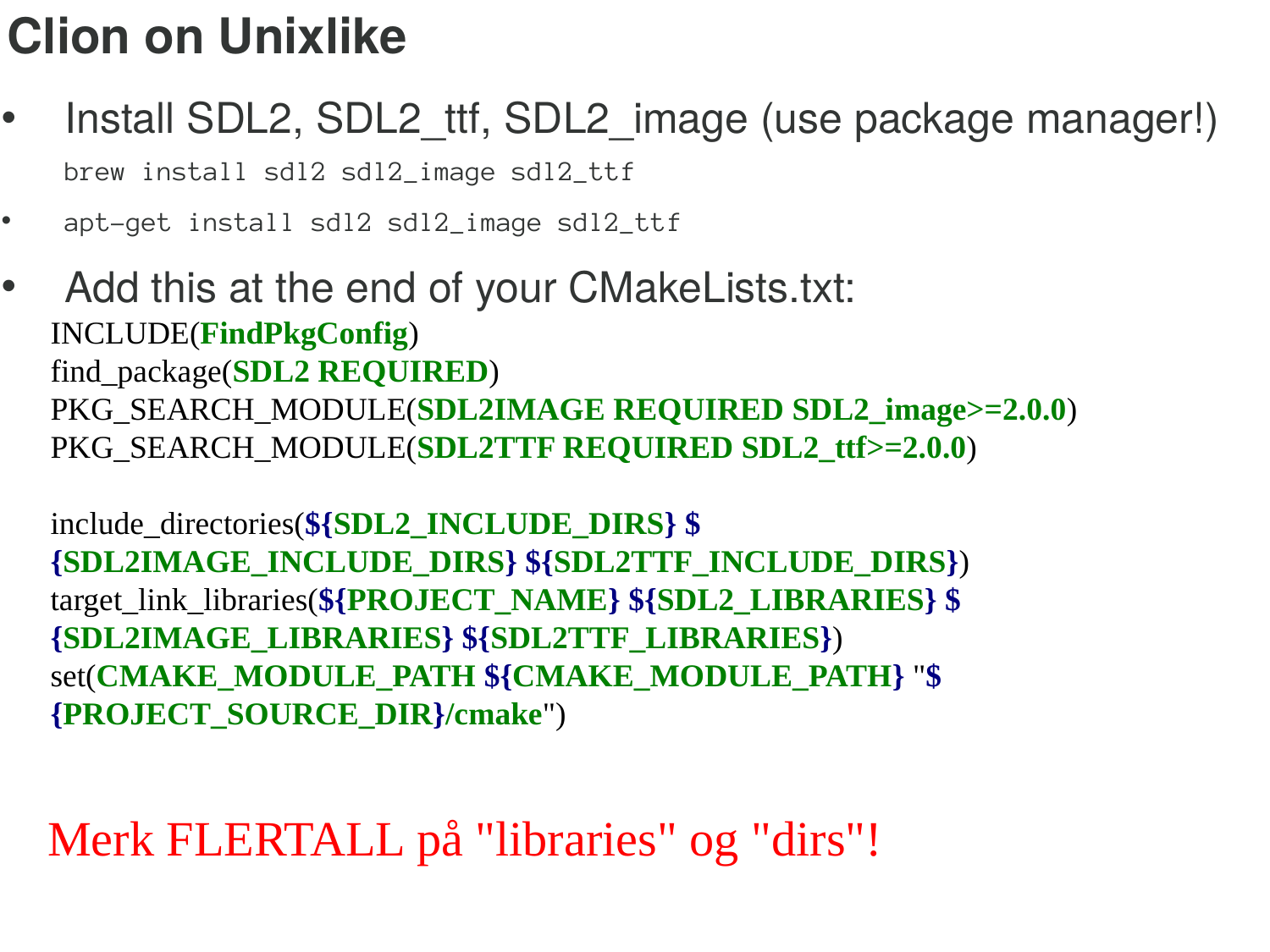

# Clion on Unixlike
Install SDL2, SDL2_ttf, SDL2_image (use package manager!)
brew install sdl2 sdl2_image sdl2_ttf
apt-get install sdl2 sdl2_image sdl2_ttf
Add this at the end of your CMakeLists.txt:
INCLUDE(FindPkgConfig)
find_package(SDL2 REQUIRED)
PKG_SEARCH_MODULE(SDL2IMAGE REQUIRED SDL2_image>=2.0.0)
PKG_SEARCH_MODULE(SDL2TTF REQUIRED SDL2_ttf>=2.0.0)
include_directories(${SDL2_INCLUDE_DIRS} ${SDL2IMAGE_INCLUDE_DIRS} ${SDL2TTF_INCLUDE_DIRS})
target_link_libraries(${PROJECT_NAME} ${SDL2_LIBRARIES} ${SDL2IMAGE_LIBRARIES} ${SDL2TTF_LIBRARIES})
set(CMAKE_MODULE_PATH ${CMAKE_MODULE_PATH} "${PROJECT_SOURCE_DIR}/cmake")
Merk FLERTALL på "libraries" og "dirs"!